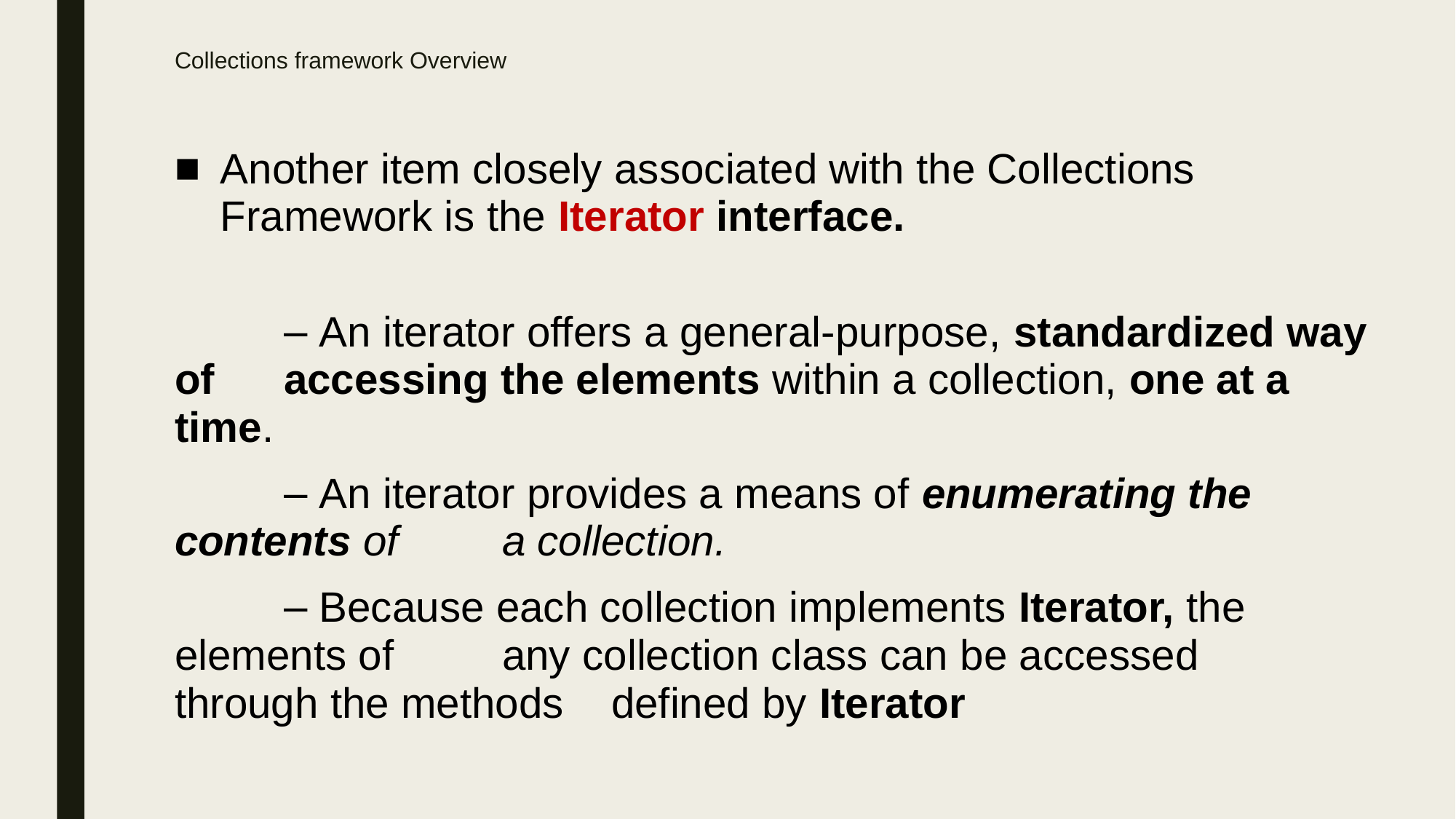

# Collections framework Overview
Another item closely associated with the Collections Framework is the Iterator interface.

	– An iterator offers a general-purpose, standardized way of 	accessing the elements within a collection, one at a time.
	– An iterator provides a means of enumerating the contents of 	a collection.
	– Because each collection implements Iterator, the elements of 	any collection class can be accessed 	through the methods 	defined by Iterator